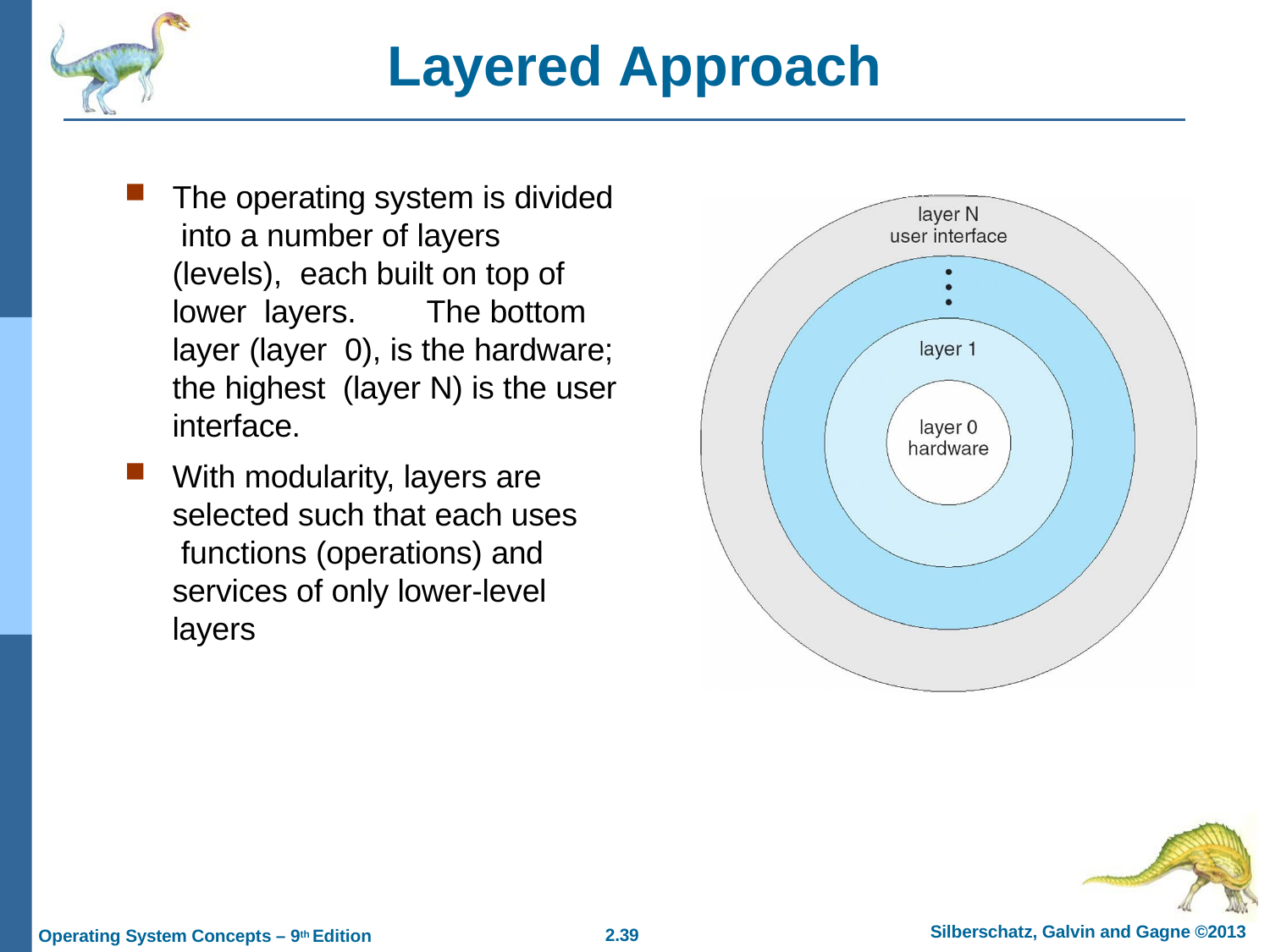

# Layered Approach
The operating system is divided  into a number of layers (levels),  each built on top of lower  layers.	The bottom layer (layer  0), is the hardware; the highest  (layer N) is the user interface.
With modularity, layers are  selected such that each uses  functions (operations) and  services of only lower-level  layers

Silberschatz, Galvin and Gagne ©2013
2.39
Operating System Concepts – 9th Edition